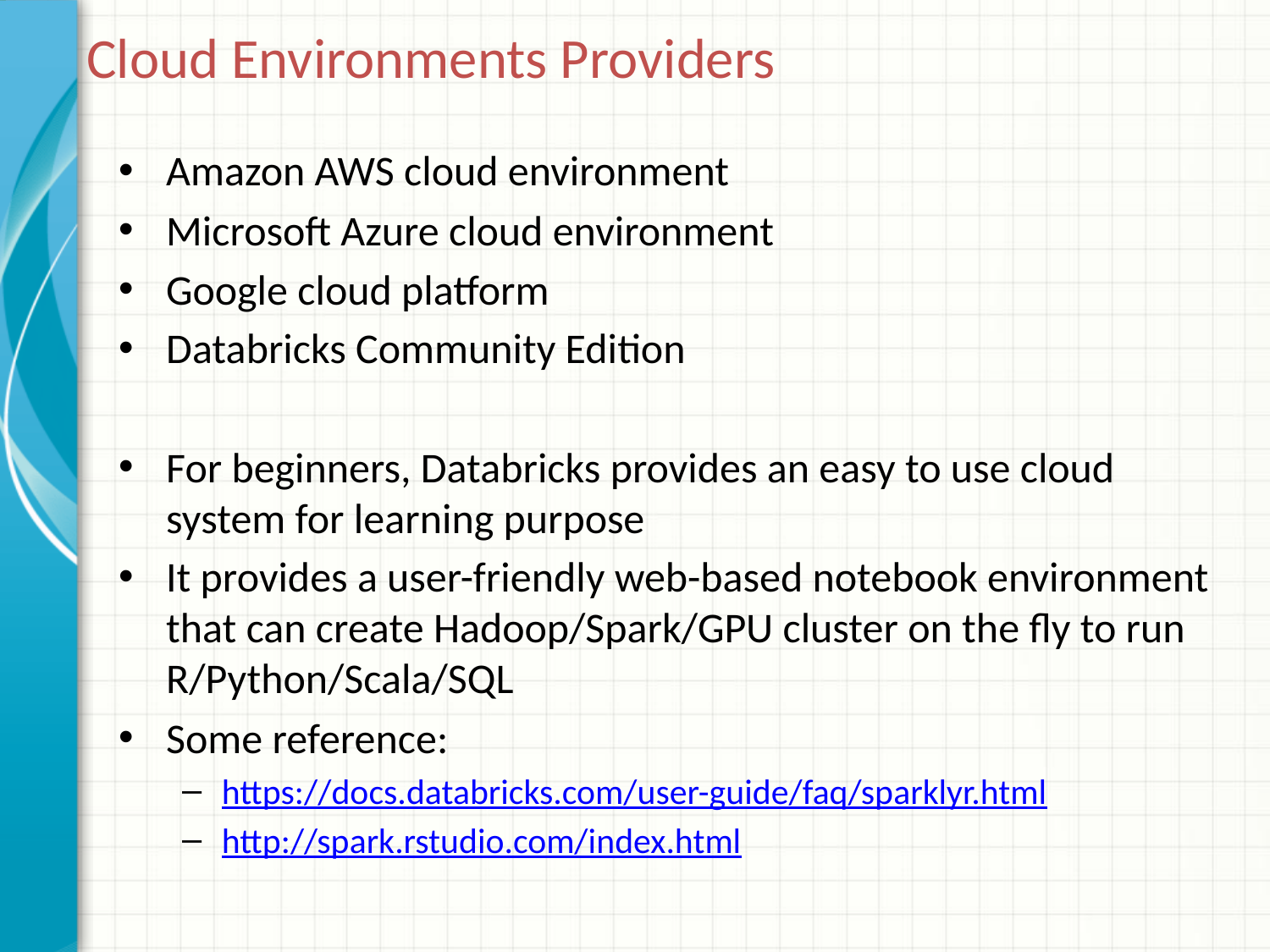

# Cloud Environments Providers
Amazon AWS cloud environment
Microsoft Azure cloud environment
Google cloud platform
Databricks Community Edition

For beginners, Databricks provides an easy to use cloud system for learning purpose
It provides a user-friendly web-based notebook environment that can create Hadoop/Spark/GPU cluster on the fly to run R/Python/Scala/SQL
Some reference:
https://docs.databricks.com/user-guide/faq/sparklyr.html
http://spark.rstudio.com/index.html